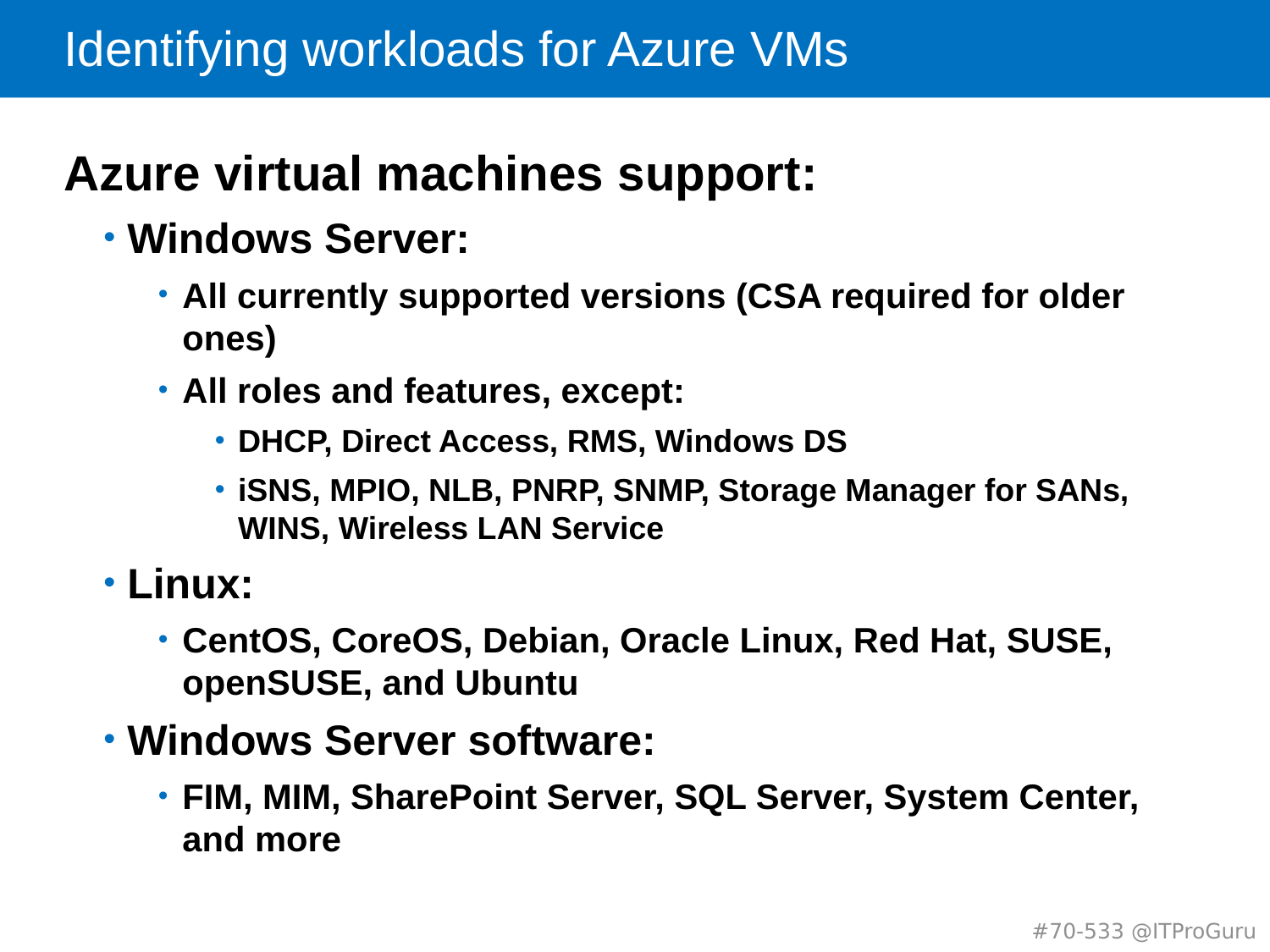

# Identifying workloads for Azure VMs
Azure virtual machines support:
Windows Server:
All currently supported versions (CSA required for older ones)
All roles and features, except:
DHCP, Direct Access, RMS, Windows DS
iSNS, MPIO, NLB, PNRP, SNMP, Storage Manager for SANs, WINS, Wireless LAN Service
Linux:
CentOS, CoreOS, Debian, Oracle Linux, Red Hat, SUSE, openSUSE, and Ubuntu
Windows Server software:
FIM, MIM, SharePoint Server, SQL Server, System Center, and more